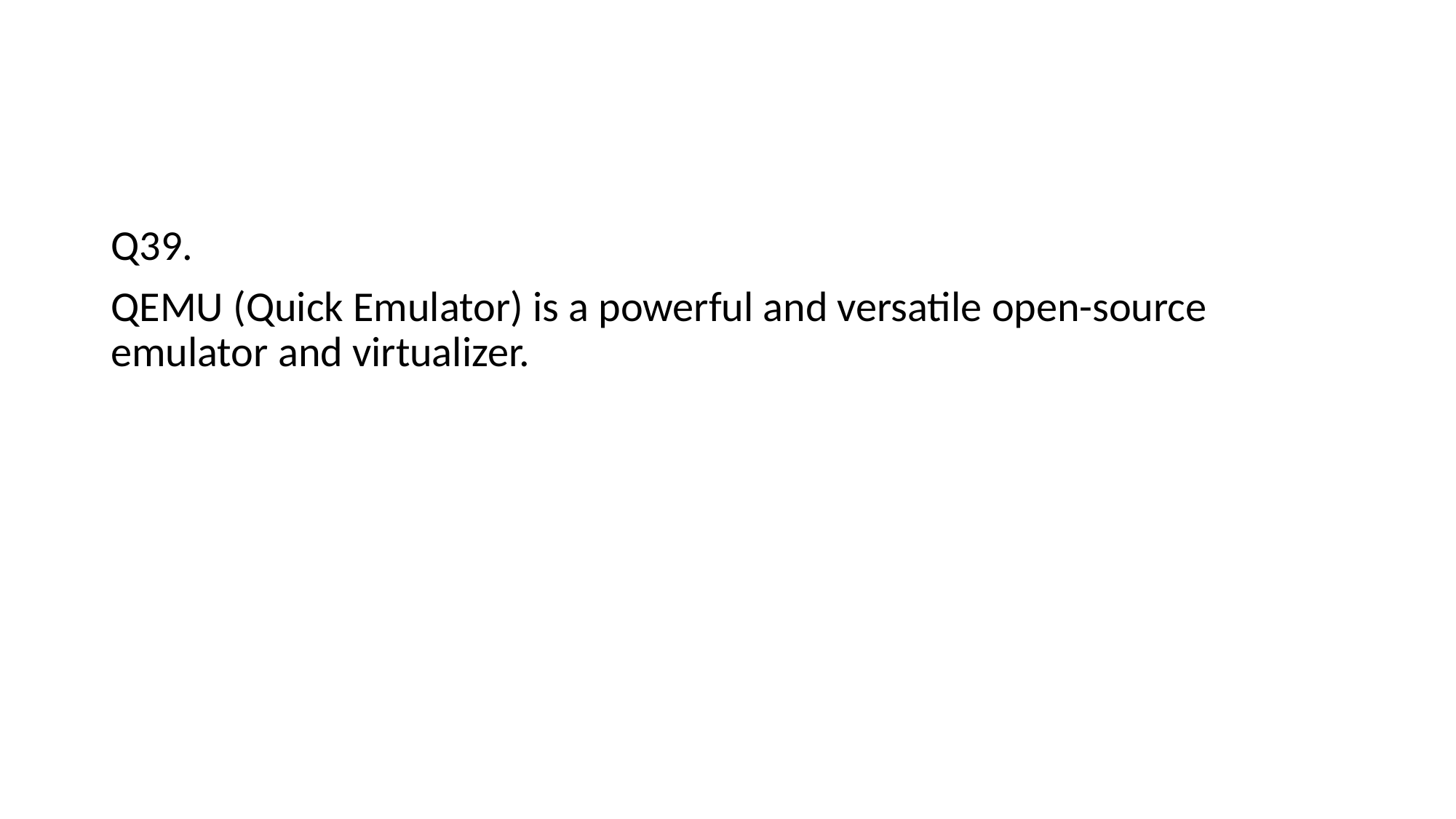

Q39.
QEMU (Quick Emulator) is a powerful and versatile open-source emulator and virtualizer.